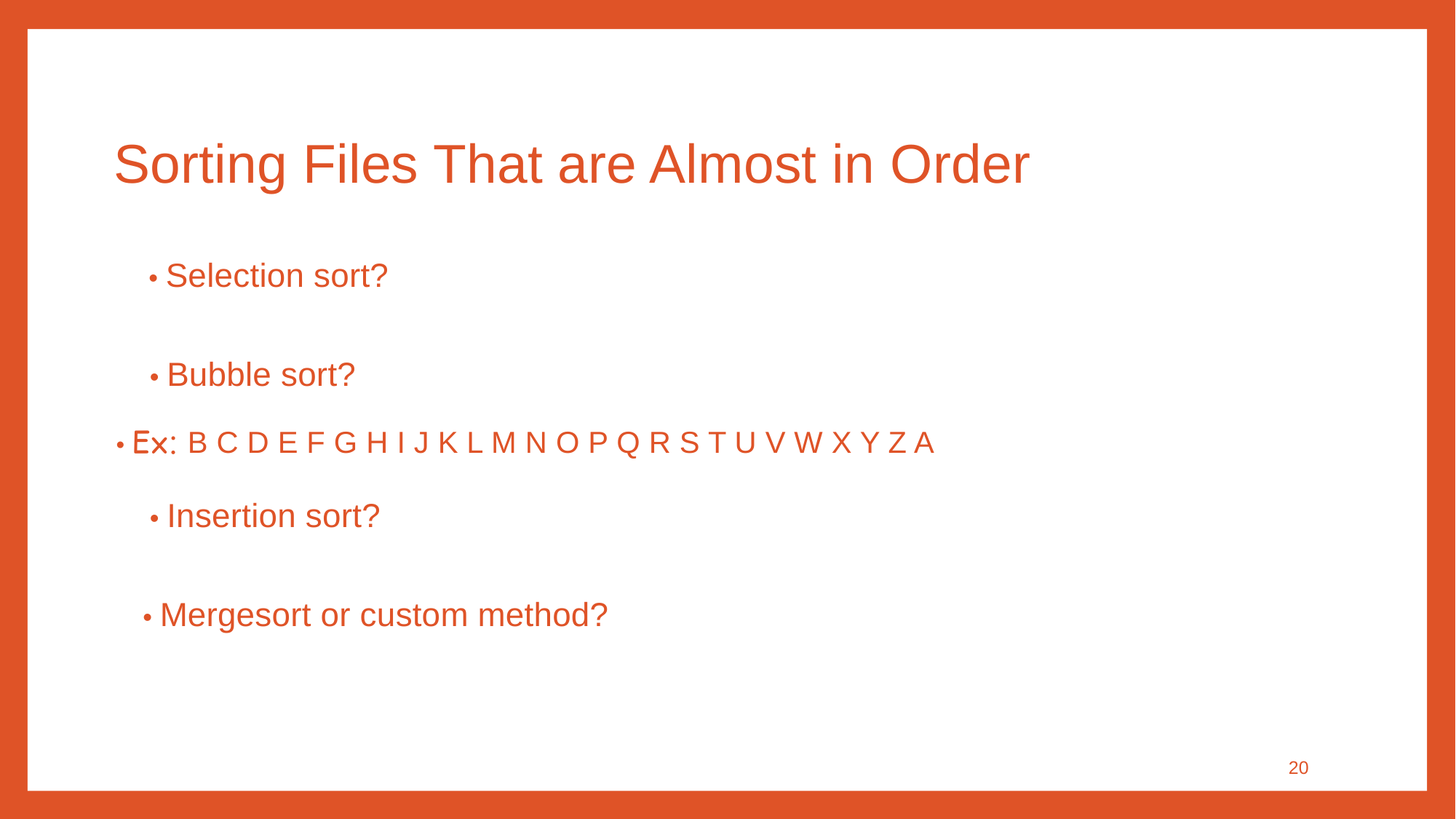

Sorting Files That are Almost in Order
• Selection sort?
• Bubble sort?
• Ex: B C D E F G H I J K L M N O P Q R S T U V W X Y Z A
• Insertion sort?
• Mergesort or custom method?
20